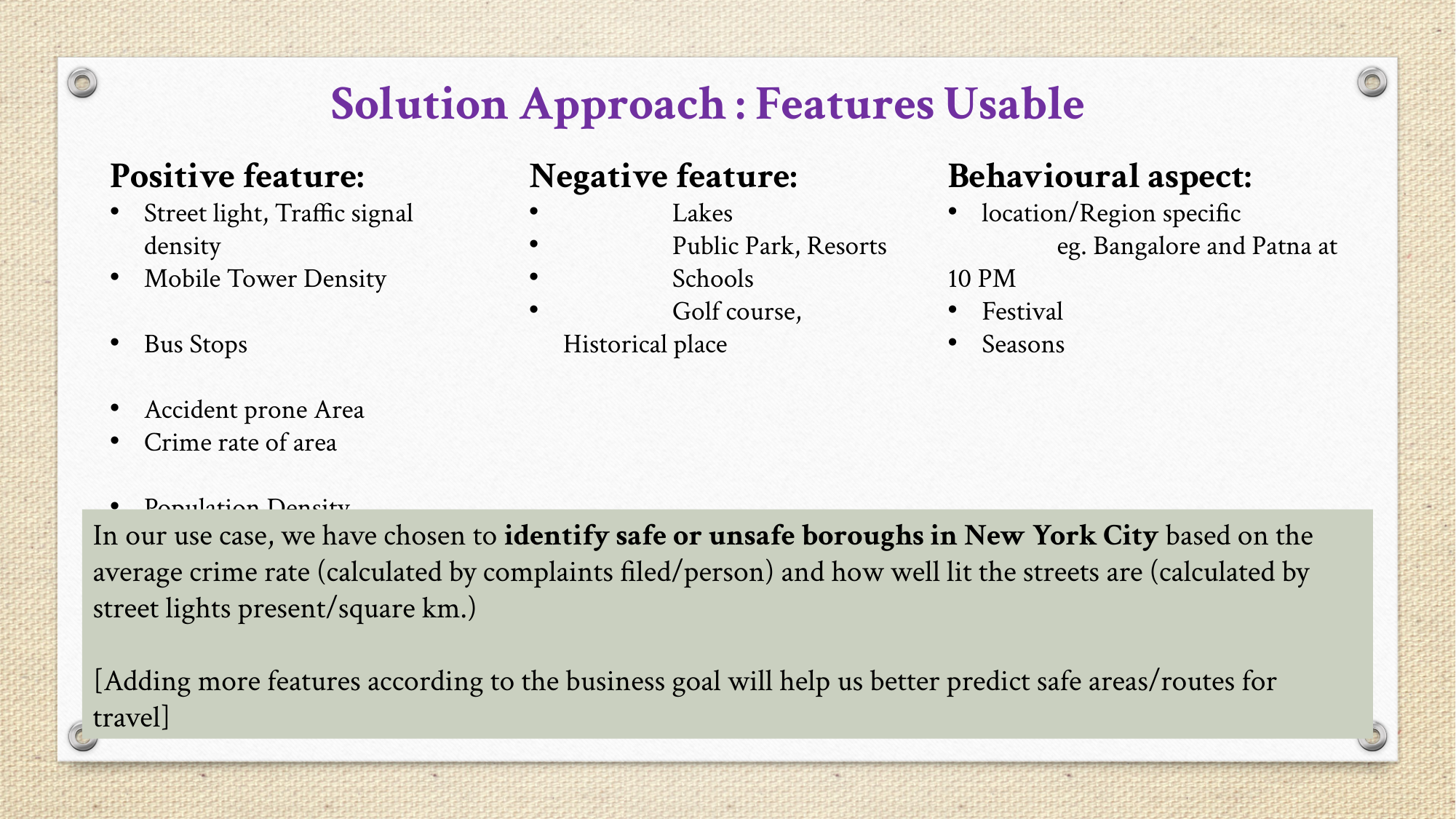

Solution Approach : Features Usable
Positive feature:
Street light, Traffic signal density
Mobile Tower Density
Bus Stops
Accident prone Area
Crime rate of area
Population Density
Metro Stations, Police station
Club, Bar, Restaurants, Cafes
Hospitals

Negative feature:
	Lakes
	Public Park, Resorts
	Schools
	Golf course, Historical place
Behavioural aspect:
location/Region specific
   	eg. Bangalore and Patna at 10 PM
Festival
Seasons
In our use case, we have chosen to identify safe or unsafe boroughs in New York City based on the average crime rate (calculated by complaints filed/person) and how well lit the streets are (calculated by street lights present/square km.)

[Adding more features according to the business goal will help us better predict safe areas/routes for travel]